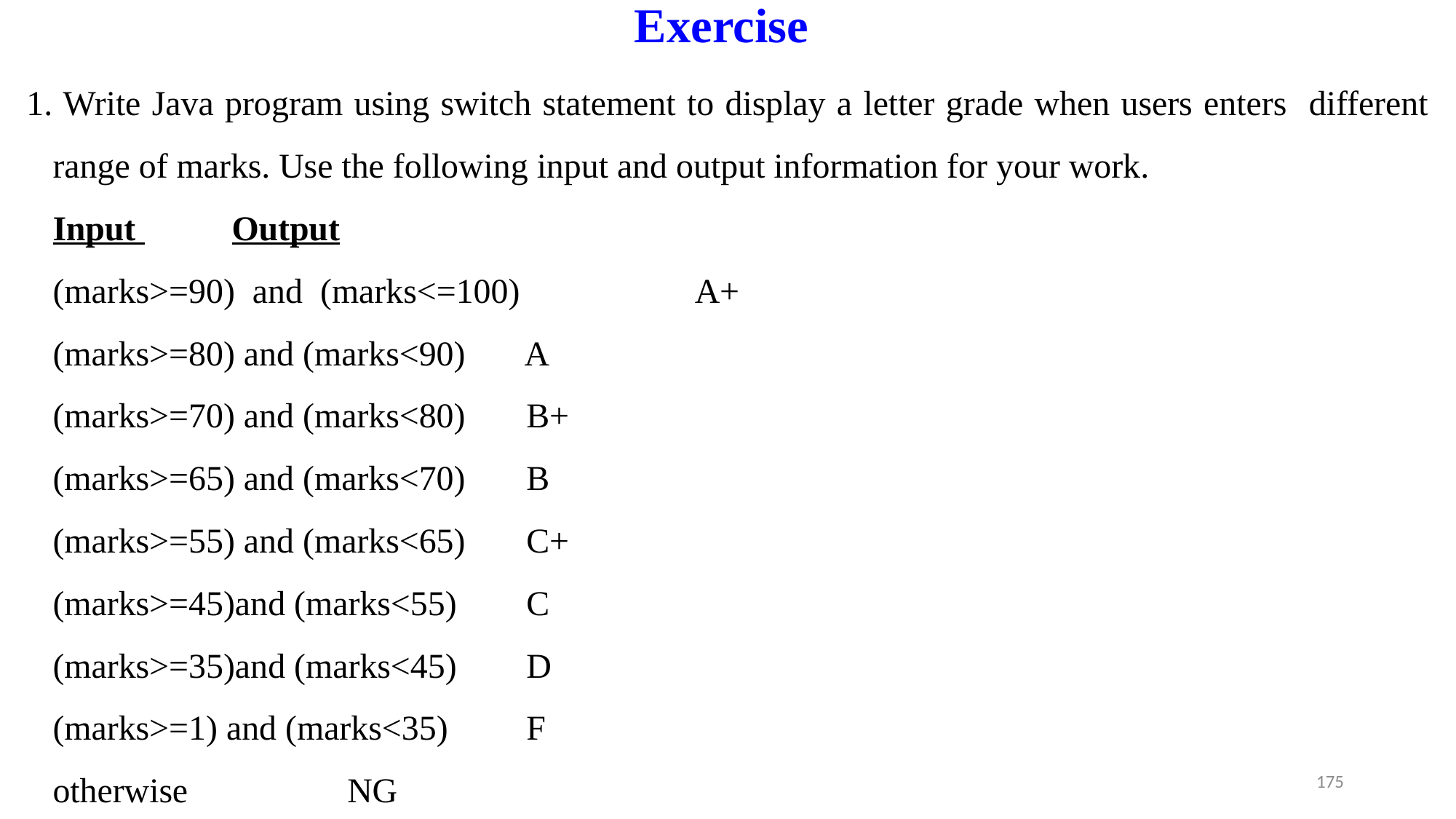

# Exercise
1. Write Java program using switch statement to display a letter grade when users enters  different range of marks. Use the following input and output information for your work.
	Input 							Output
	(marks>=90)  and  (marks<=100)			   	  A+
	(marks>=80) and (marks<90)				   A
	(marks>=70) and (marks<80)				   B+
	(marks>=65) and (marks<70)				   B
	(marks>=55) and (marks<65)				   C+
	(marks>=45)and (marks<55)				   C
	(marks>=35)and (marks<45)				   D
	(marks>=1) and (marks<35)				   F
	otherwise 						    	   NG
175